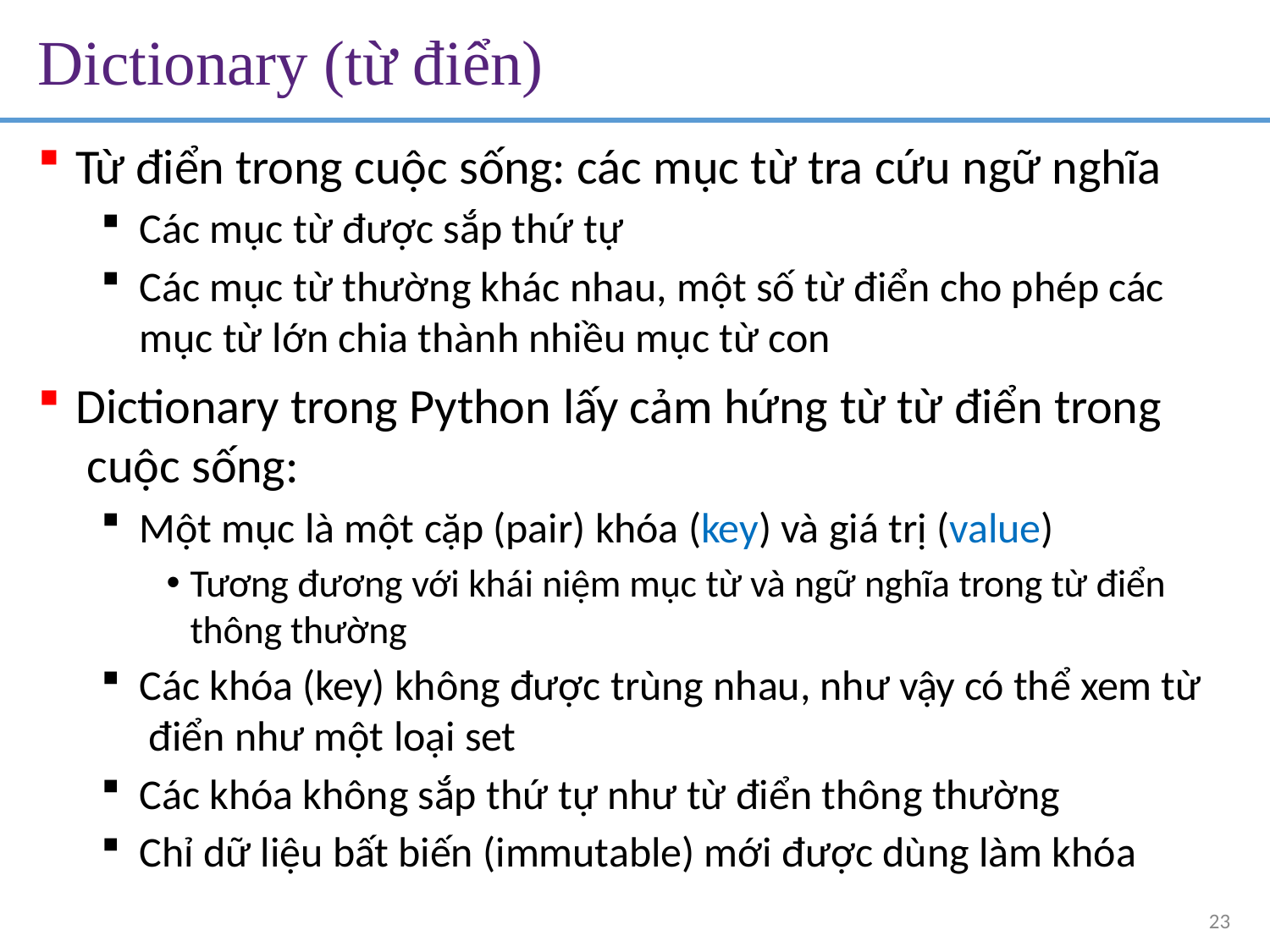

# Dictionary (từ điển)
Từ điển trong cuộc sống: các mục từ tra cứu ngữ nghĩa
Các mục từ được sắp thứ tự
Các mục từ thường khác nhau, một số từ điển cho phép các
mục từ lớn chia thành nhiều mục từ con
Dictionary trong Python lấy cảm hứng từ từ điển trong  cuộc sống:
Một mục là một cặp (pair) khóa (key) và giá trị (value)
Tương đương với khái niệm mục từ và ngữ nghĩa trong từ điển  thông thường
Các khóa (key) không được trùng nhau, như vậy có thể xem từ  điển như một loại set
Các khóa không sắp thứ tự như từ điển thông thường
Chỉ dữ liệu bất biến (immutable) mới được dùng làm khóa

23